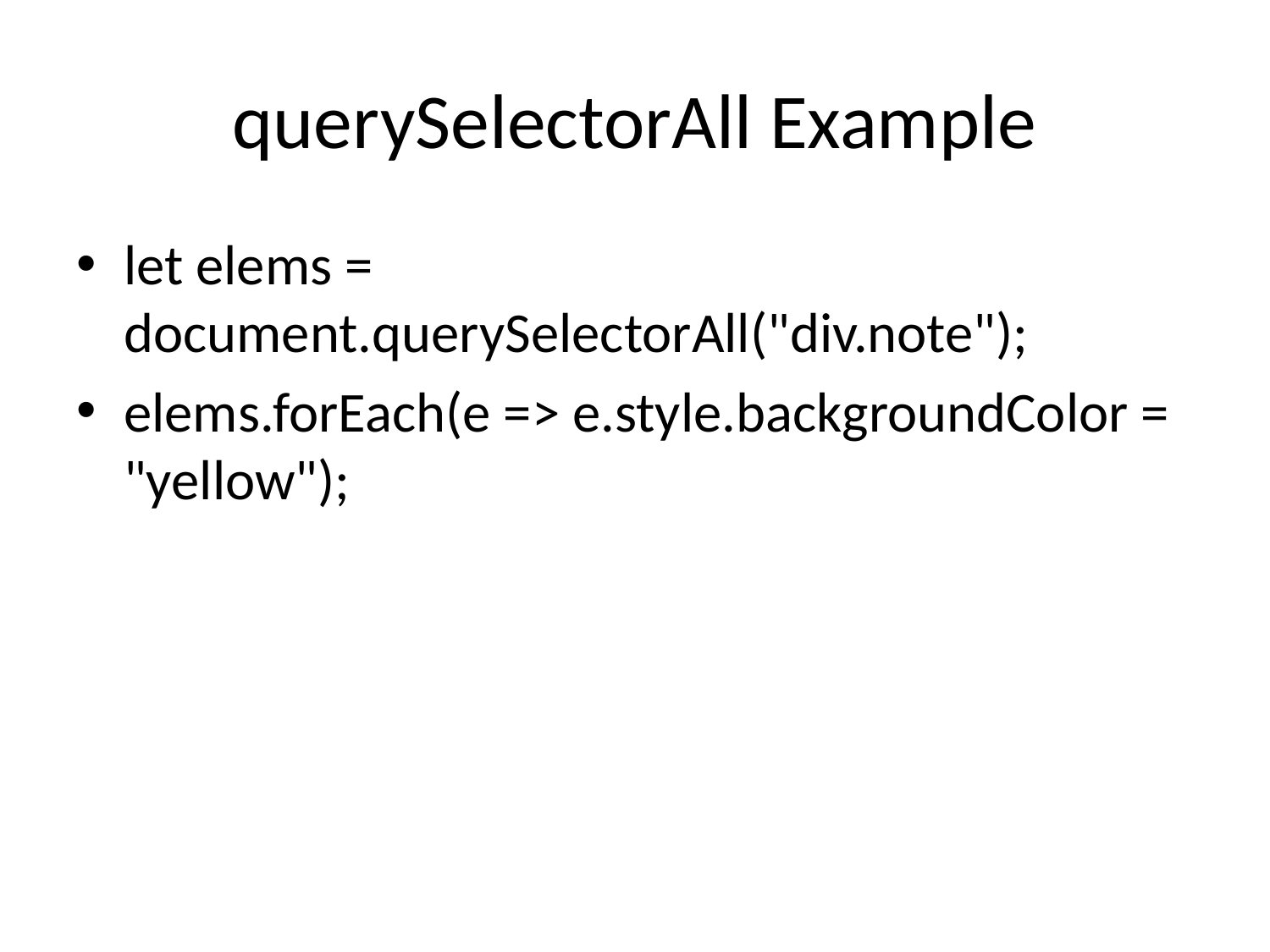

# querySelectorAll Example
let elems = document.querySelectorAll("div.note");
elems.forEach(e => e.style.backgroundColor = "yellow");